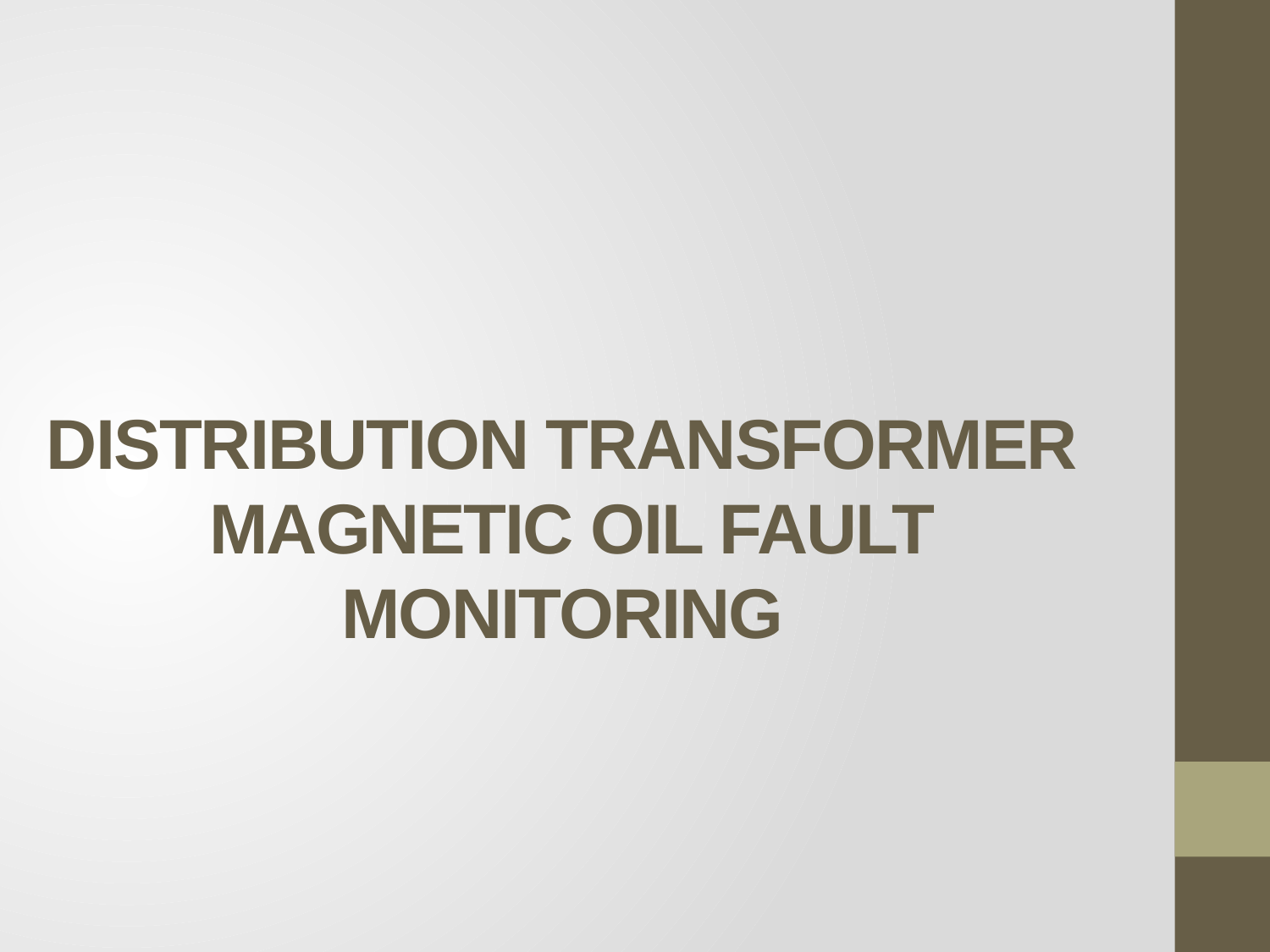

# DISTRIBUTION TRANSFORMER MAGNETIC OIL FAULT MONITORING